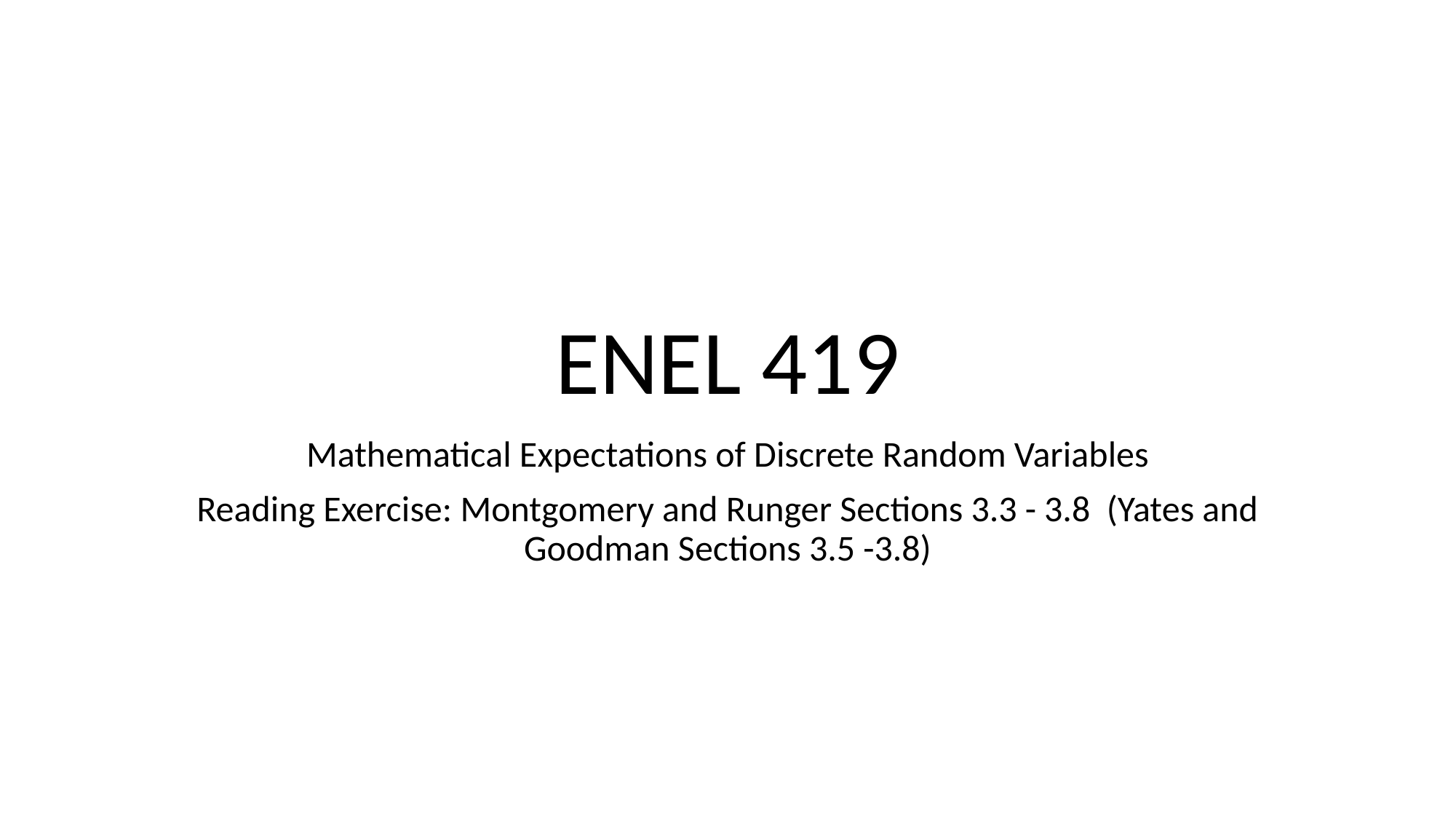

# ENEL 419
Mathematical Expectations of Discrete Random Variables
Reading Exercise: Montgomery and Runger Sections 3.3 - 3.8  (Yates and Goodman Sections 3.5 -3.8)